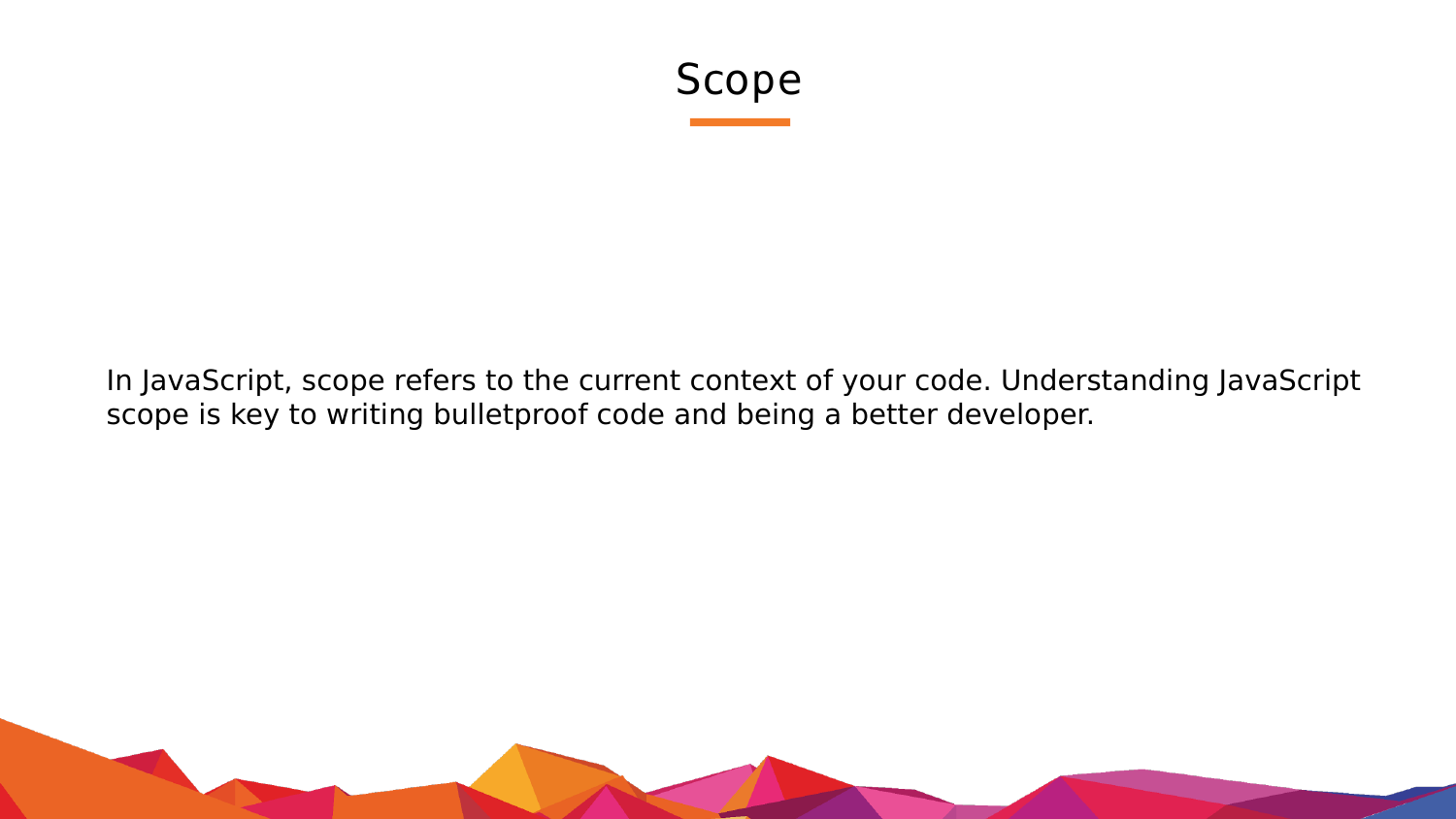

# Scope
In JavaScript, scope refers to the current context of your code. Understanding JavaScript scope is key to writing bulletproof code and being a better developer.